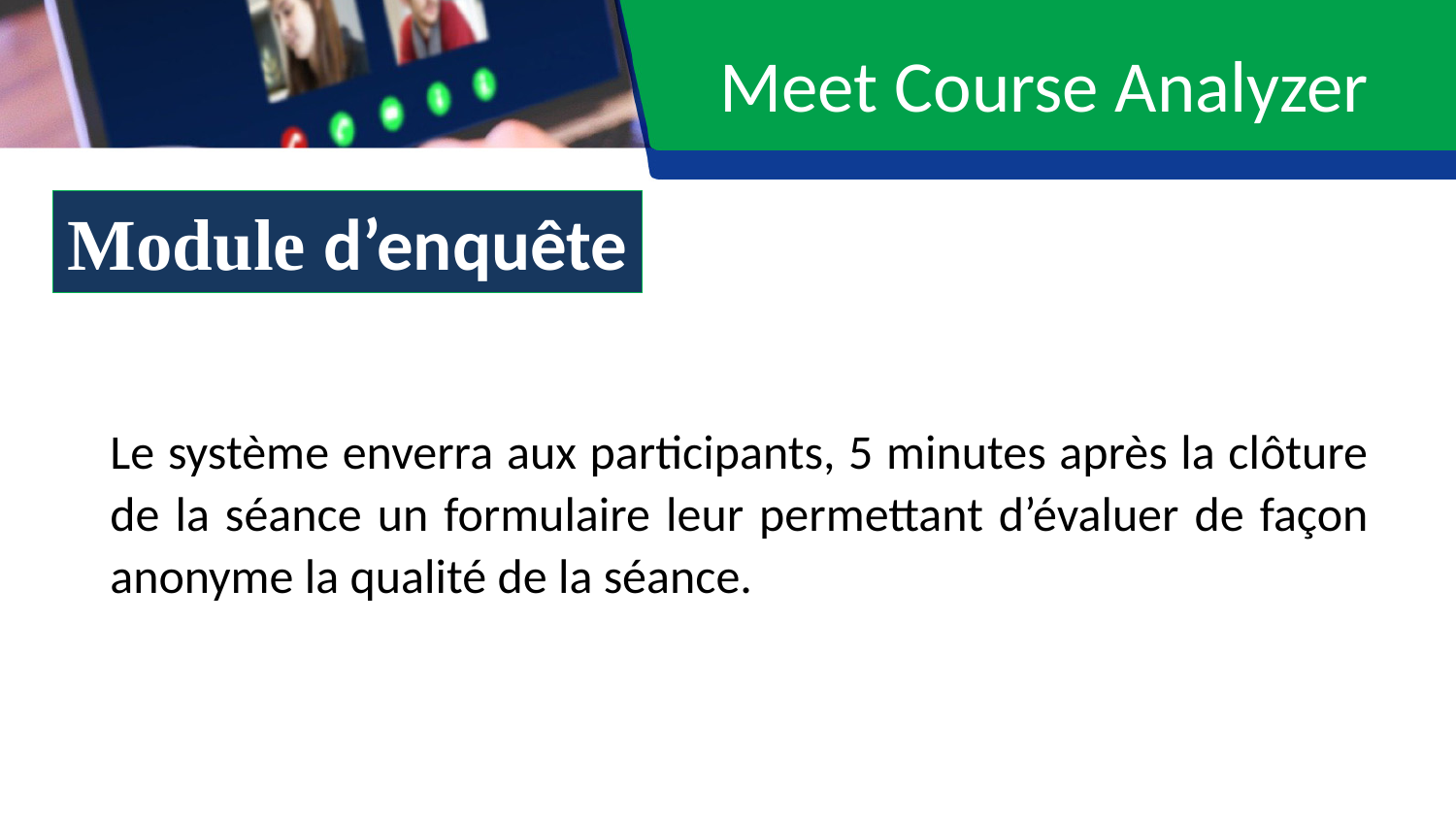

# Meet Course Analyzer
Module d’enquête
Le système enverra aux participants, 5 minutes après la clôture de la séance un formulaire leur permettant d’évaluer de façon anonyme la qualité de la séance.